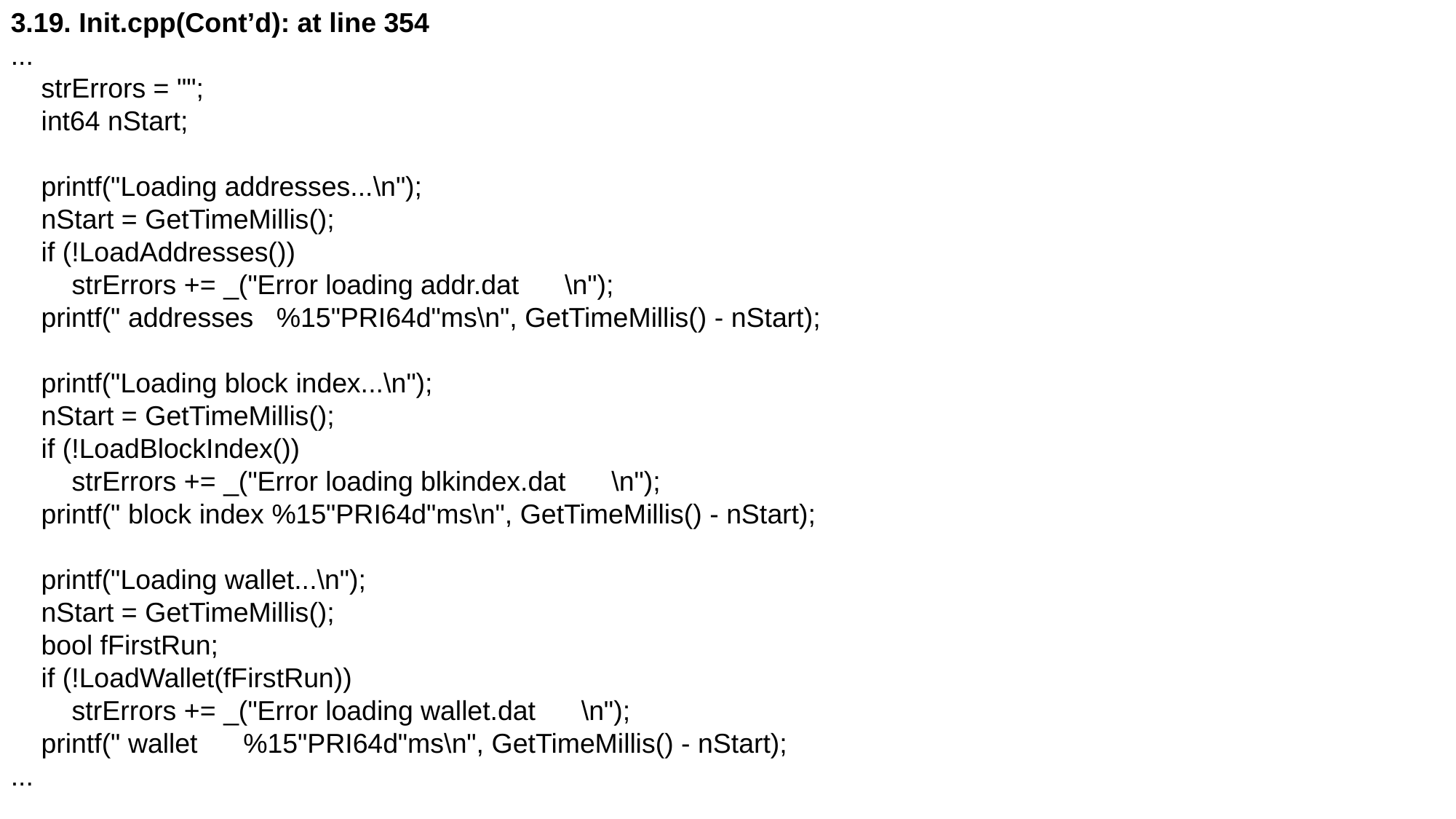

3.19. Init.cpp(Cont’d): at line 354
...
    strErrors = "";
    int64 nStart;

    printf("Loading addresses...\n");
    nStart = GetTimeMillis();
    if (!LoadAddresses())
        strErrors += _("Error loading addr.dat      \n");
    printf(" addresses   %15"PRI64d"ms\n", GetTimeMillis() - nStart);

    printf("Loading block index...\n");
    nStart = GetTimeMillis();
    if (!LoadBlockIndex())
        strErrors += _("Error loading blkindex.dat      \n");
    printf(" block index %15"PRI64d"ms\n", GetTimeMillis() - nStart);

    printf("Loading wallet...\n");
    nStart = GetTimeMillis();
    bool fFirstRun;
    if (!LoadWallet(fFirstRun))
        strErrors += _("Error loading wallet.dat      \n");
    printf(" wallet      %15"PRI64d"ms\n", GetTimeMillis() - nStart);
...